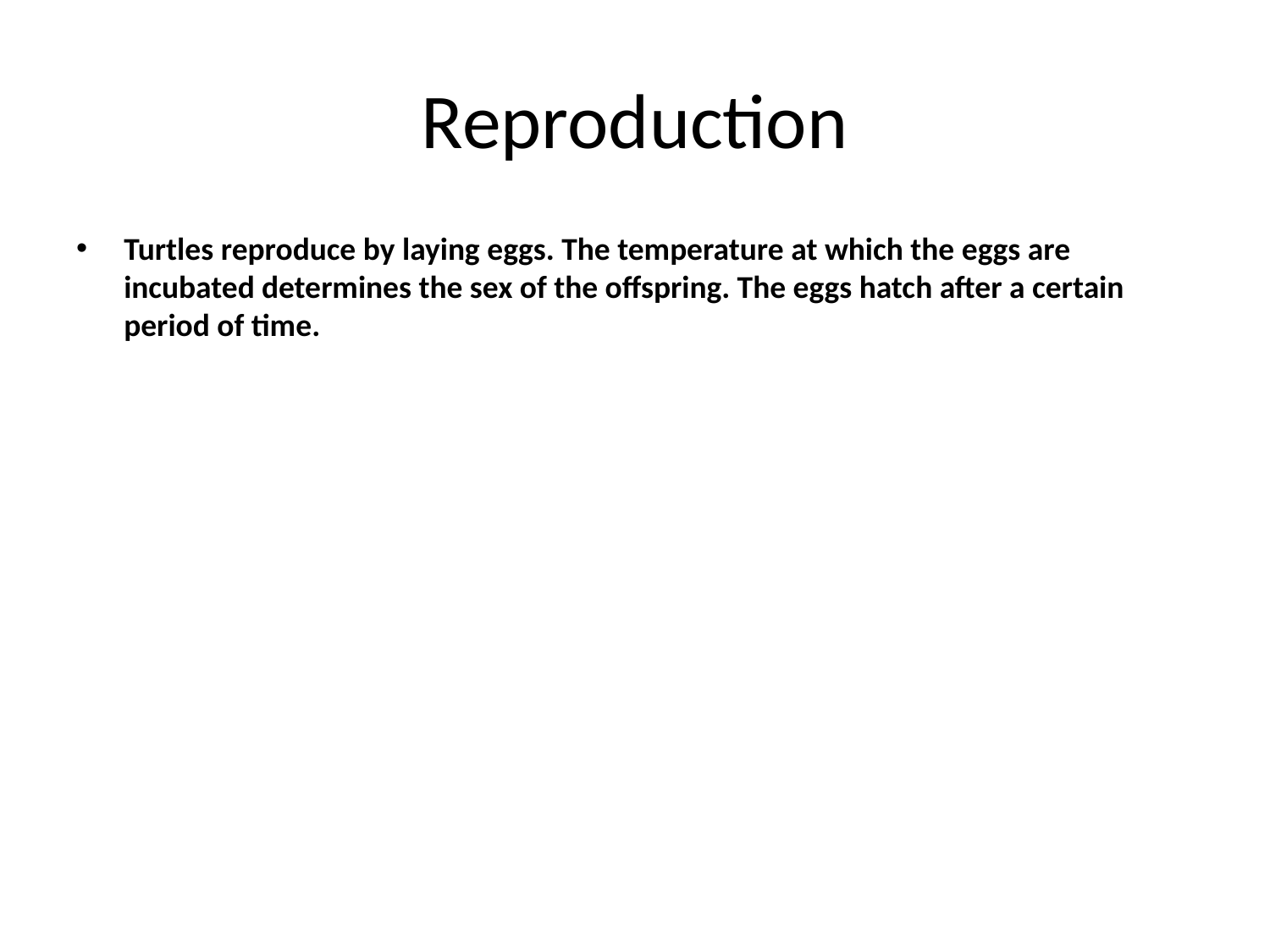

# Reproduction
Turtles reproduce by laying eggs. The temperature at which the eggs are incubated determines the sex of the offspring. The eggs hatch after a certain period of time.